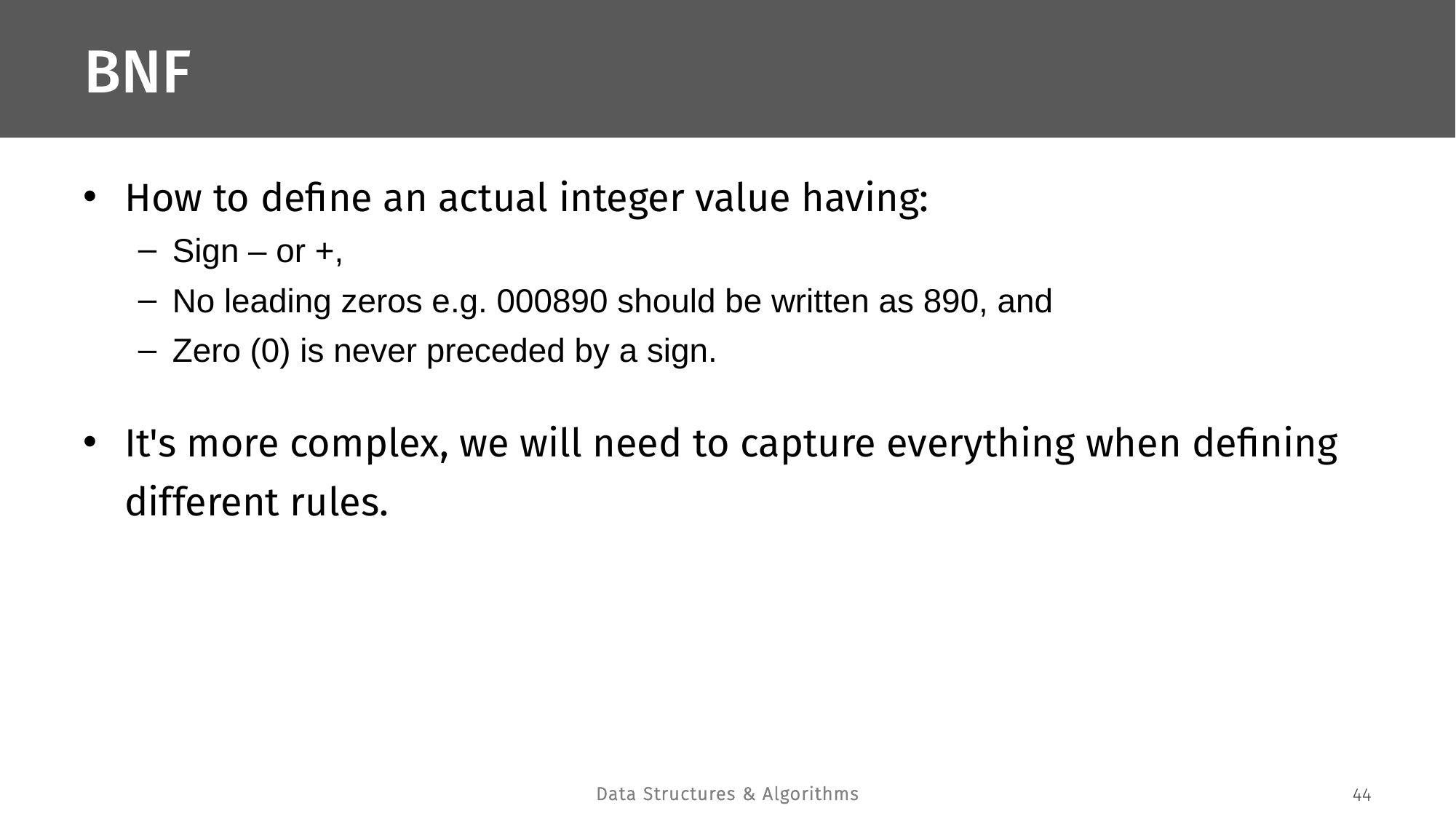

# BNF
How to define an actual integer value having:
Sign – or +,
No leading zeros e.g. 000890 should be written as 890, and
Zero (0) is never preceded by a sign.
It's more complex, we will need to capture everything when defining different rules.

44